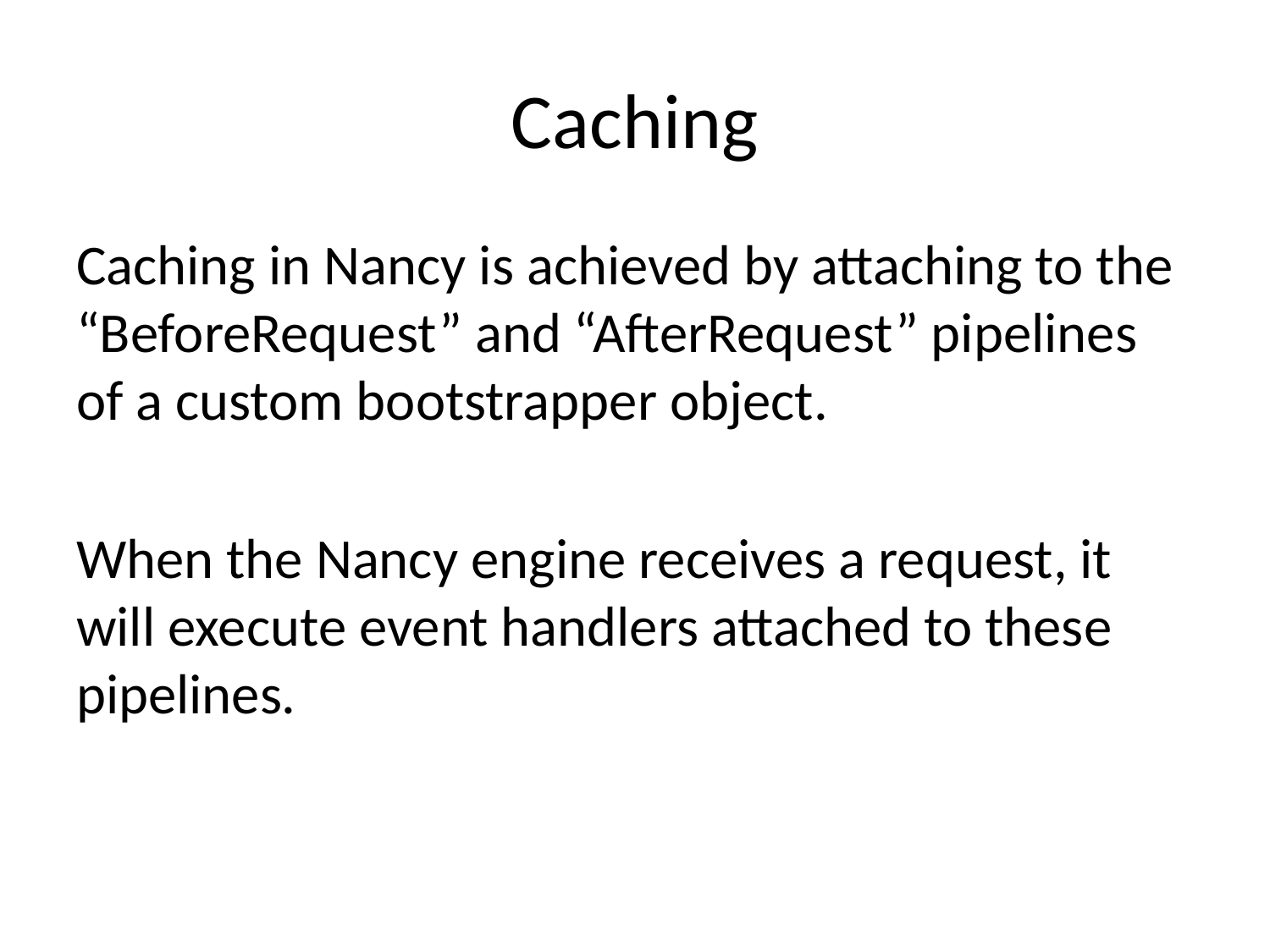

# Caching
Caching in Nancy is achieved by attaching to the “BeforeRequest” and “AfterRequest” pipelines of a custom bootstrapper object.

When the Nancy engine receives a request, it will execute event handlers attached to these pipelines.